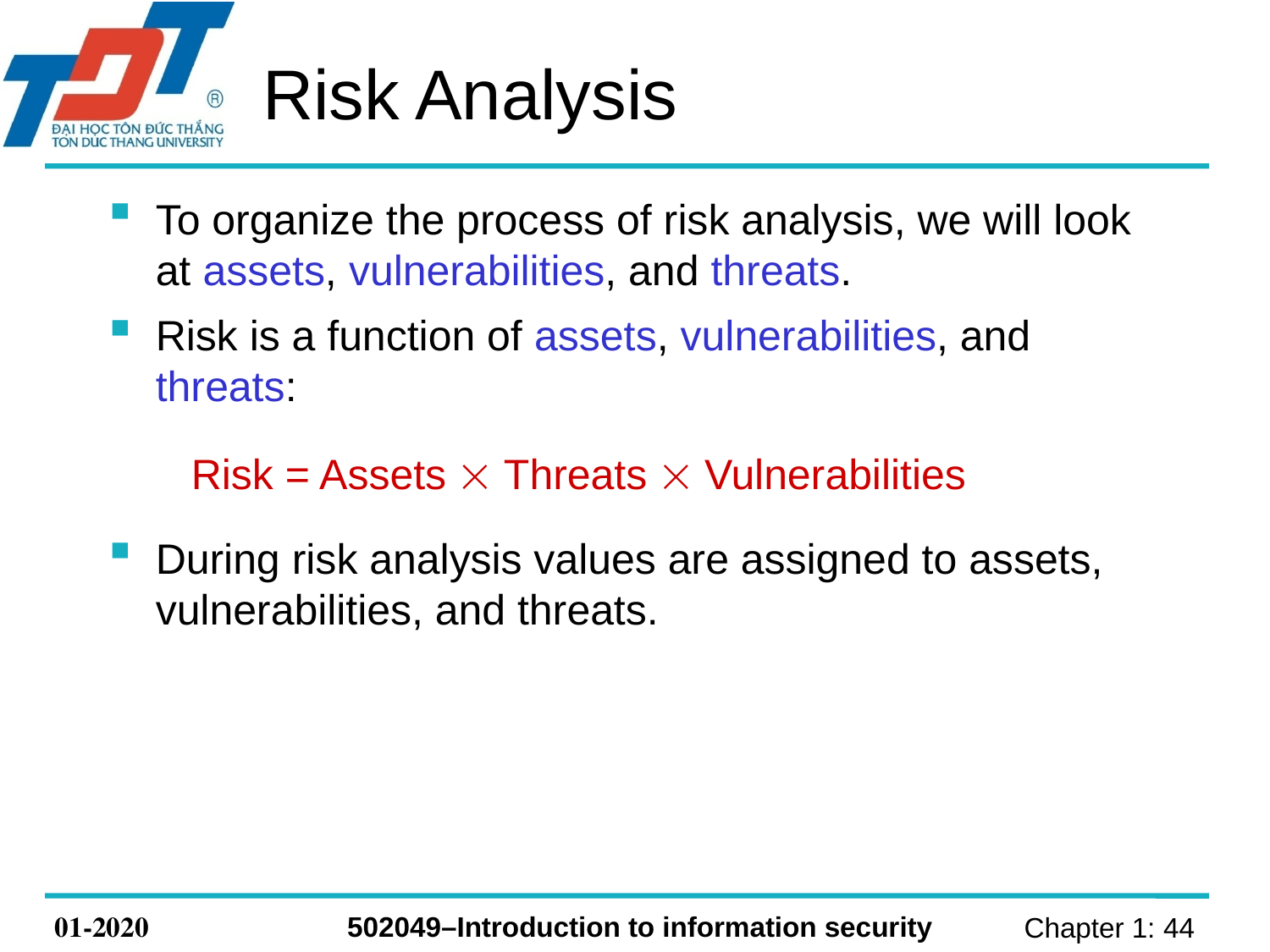

# Risk Analysis
To organize the process of risk analysis, we will look at assets, vulnerabilities, and threats.
Risk is a function of assets, vulnerabilities, and threats:

	   Risk = Assets × Threats × Vulnerabilities

During risk analysis values are assigned to assets, vulnerabilities, and threats.